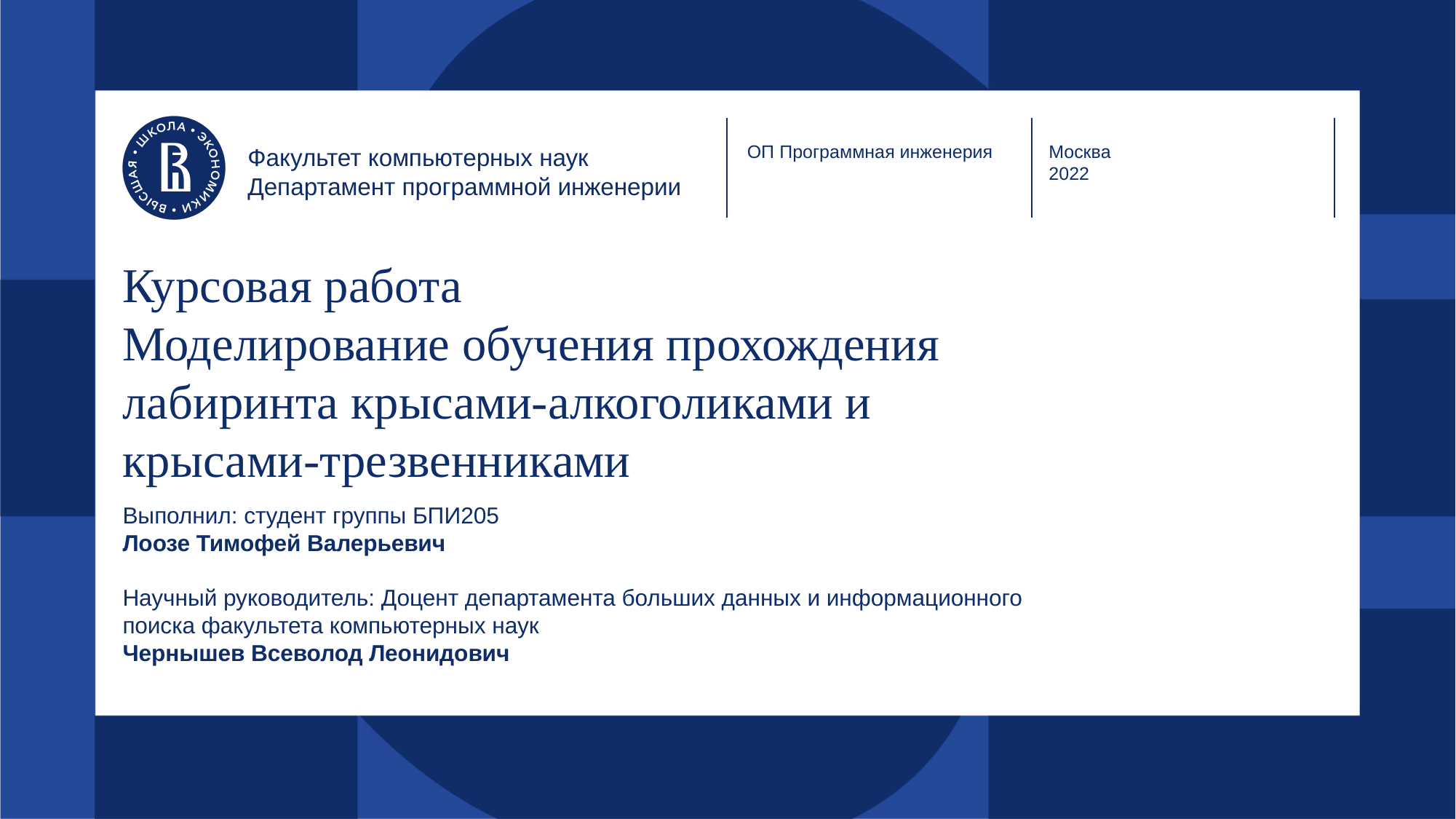

ОП Программная инженерия
Москва
2022
Факультет компьютерных наук
Департамент программной инженерии
# Курсовая работа Моделирование обучения прохождения лабиринта крысами-алкоголиками и  крысами-трезвенниками
Выполнил: студент группы БПИ205
Лоозе Тимофей Валерьевич

Научный руководитель: Доцент департамента больших данных и информационного поиска факультета компьютерных наук
Чернышев Всеволод Леонидович